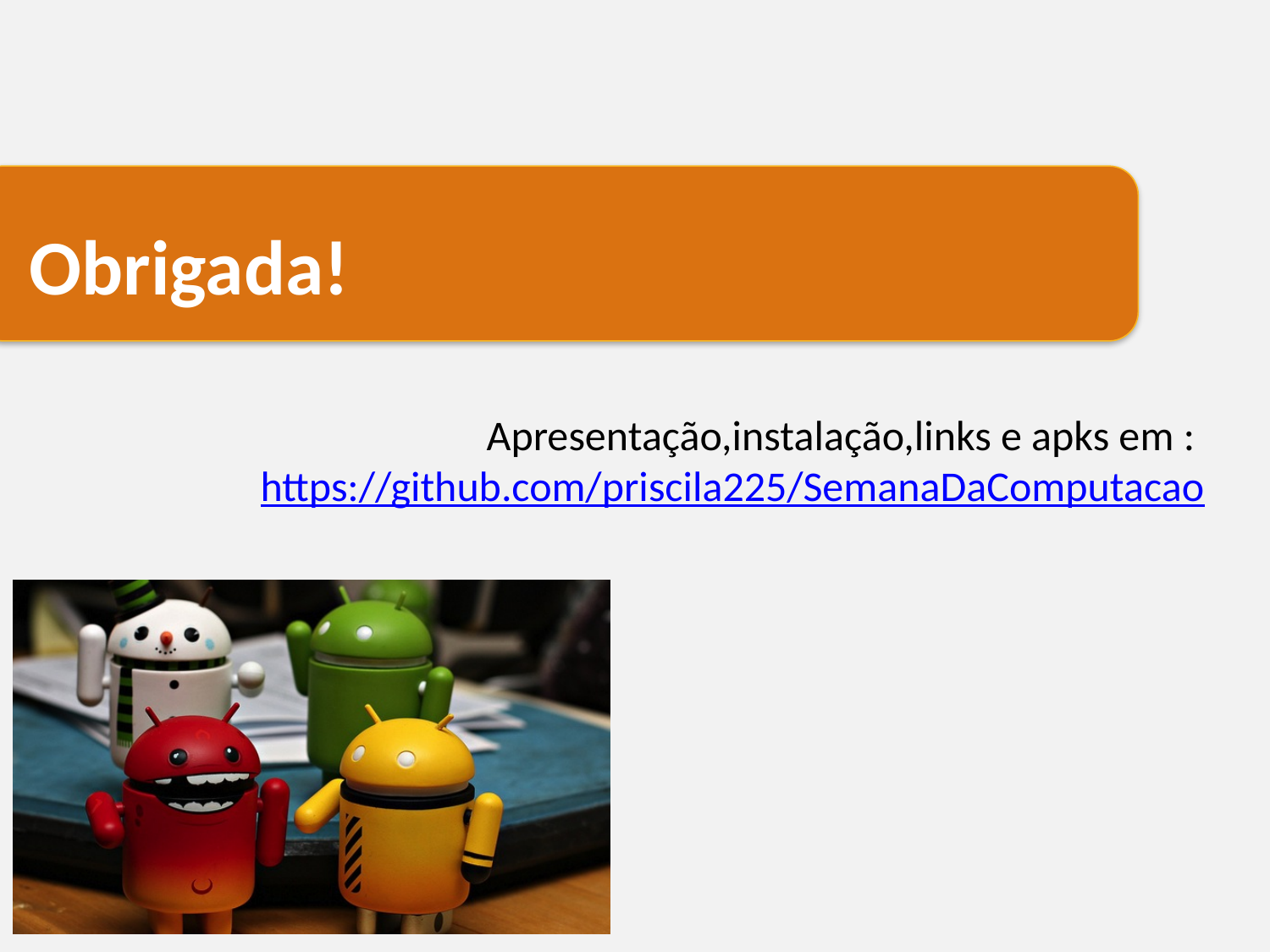

# Obrigada!
Apresentação,instalação,links e apks em : https://github.com/priscila225/SemanaDaComputacao